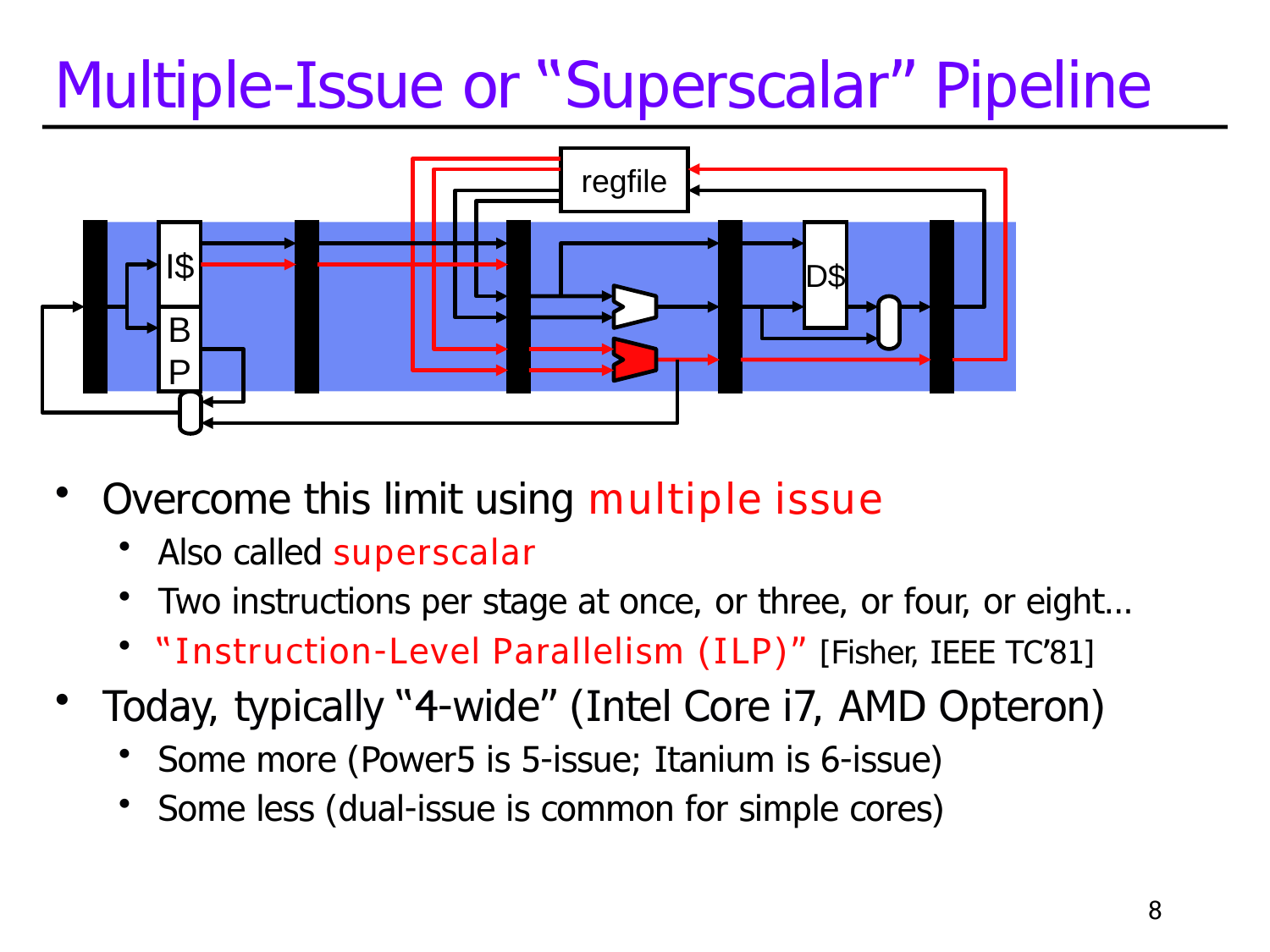

# Multiple-Issue or “Superscalar” Pipeline
regfile

I$

D$

B
P

Overcome this limit using multiple issue
Also called superscalar
Two instructions per stage at once, or three, or four, or eight…
“Instruction-Level Parallelism (ILP)” [Fisher, IEEE TC’81]
Today, typically “4-wide” (Intel Core i7, AMD Opteron)
Some more (Power5 is 5-issue; Itanium is 6-issue)
Some less (dual-issue is common for simple cores)
8